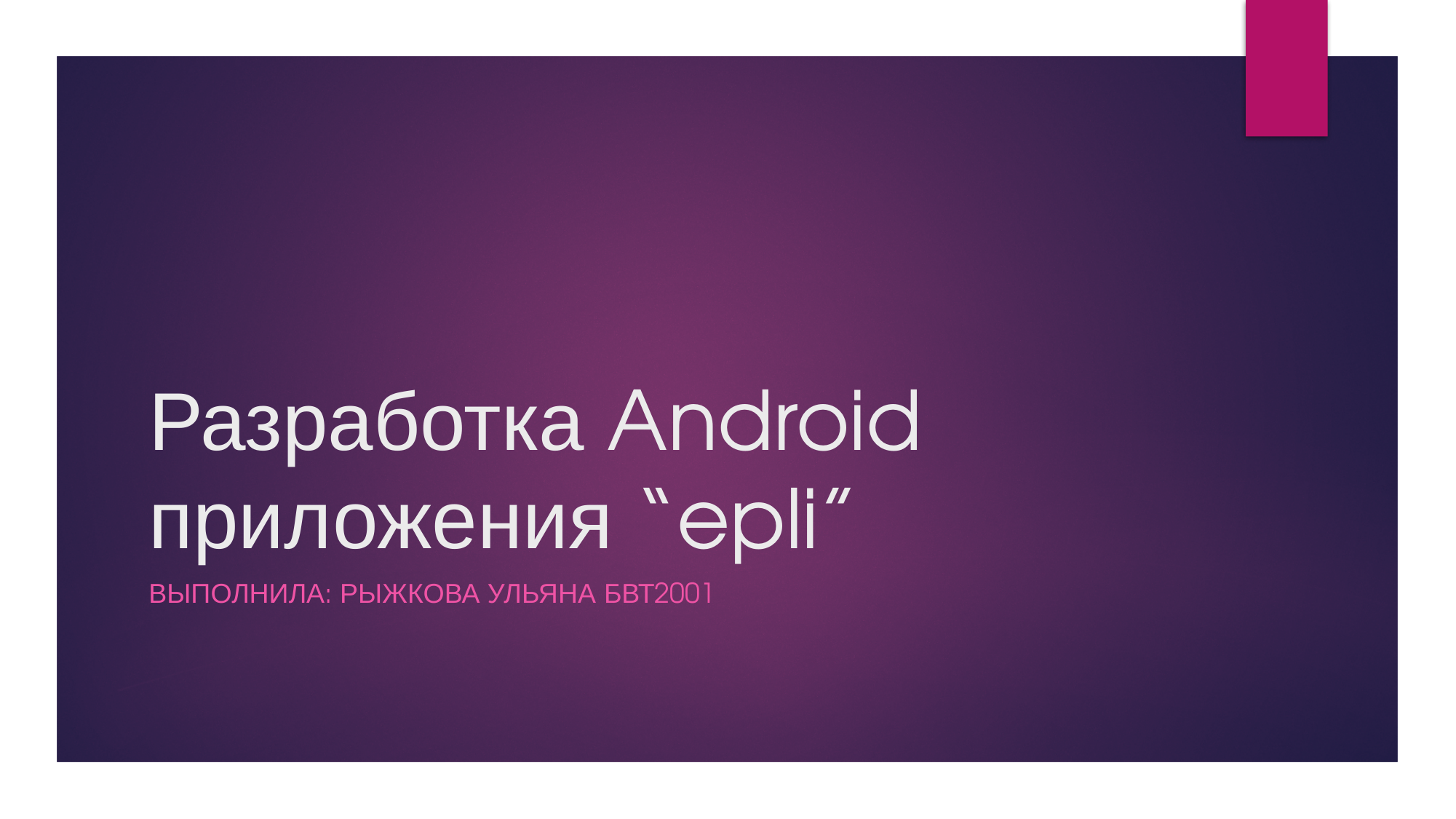

# Разработка Android приложения “epli”
Выполнила: Рыжкова Ульяна БВТ2001